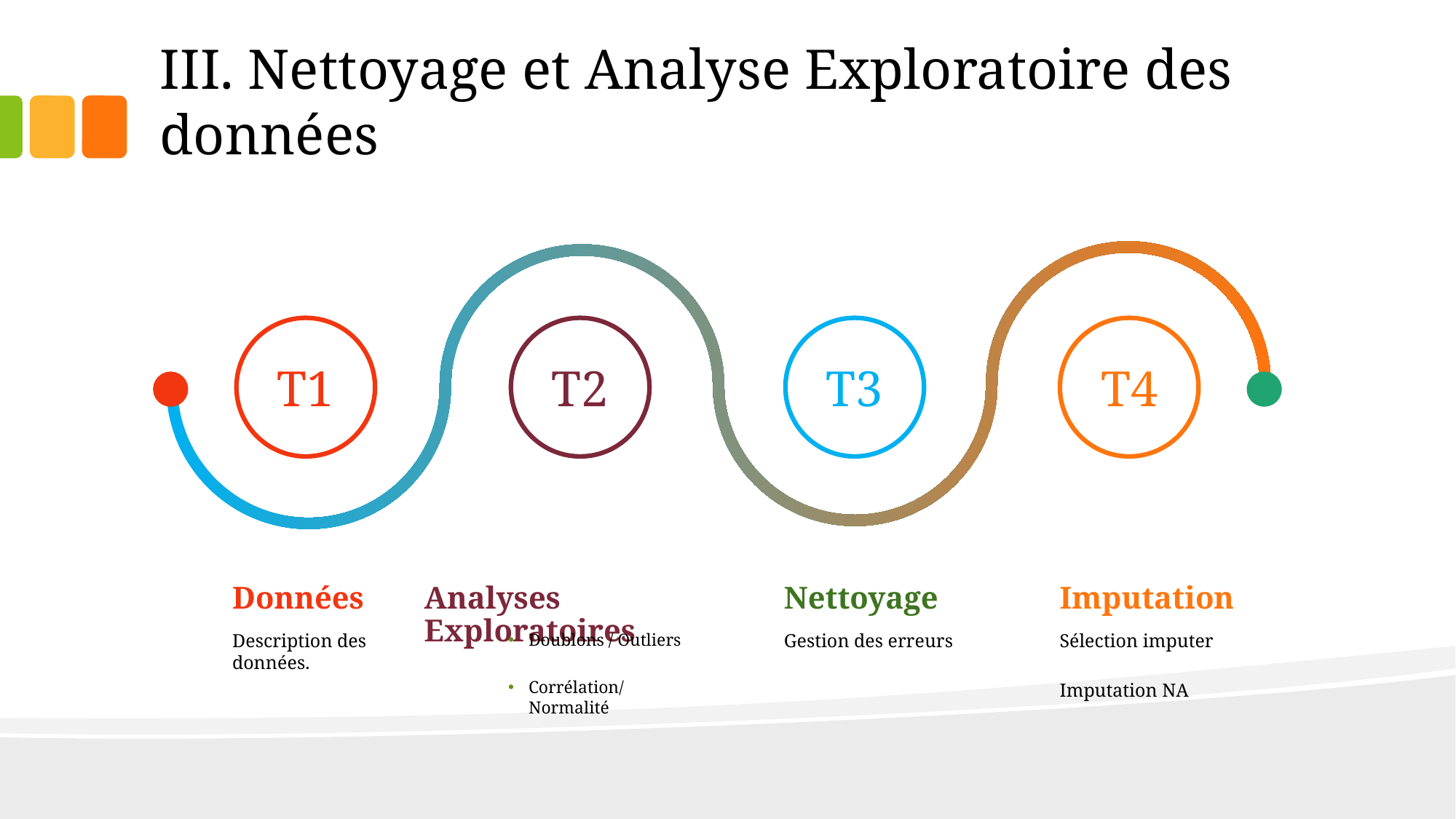

# III. Nettoyage et Analyse Exploratoire des données

T1
T2
T3
T4

Données
Analyses Exploratoires
Nettoyage
Imputation
Description des données.

Doublons / Outliers
Corrélation/Normalité

Gestion des erreurs

Sélection imputer
Imputation NA